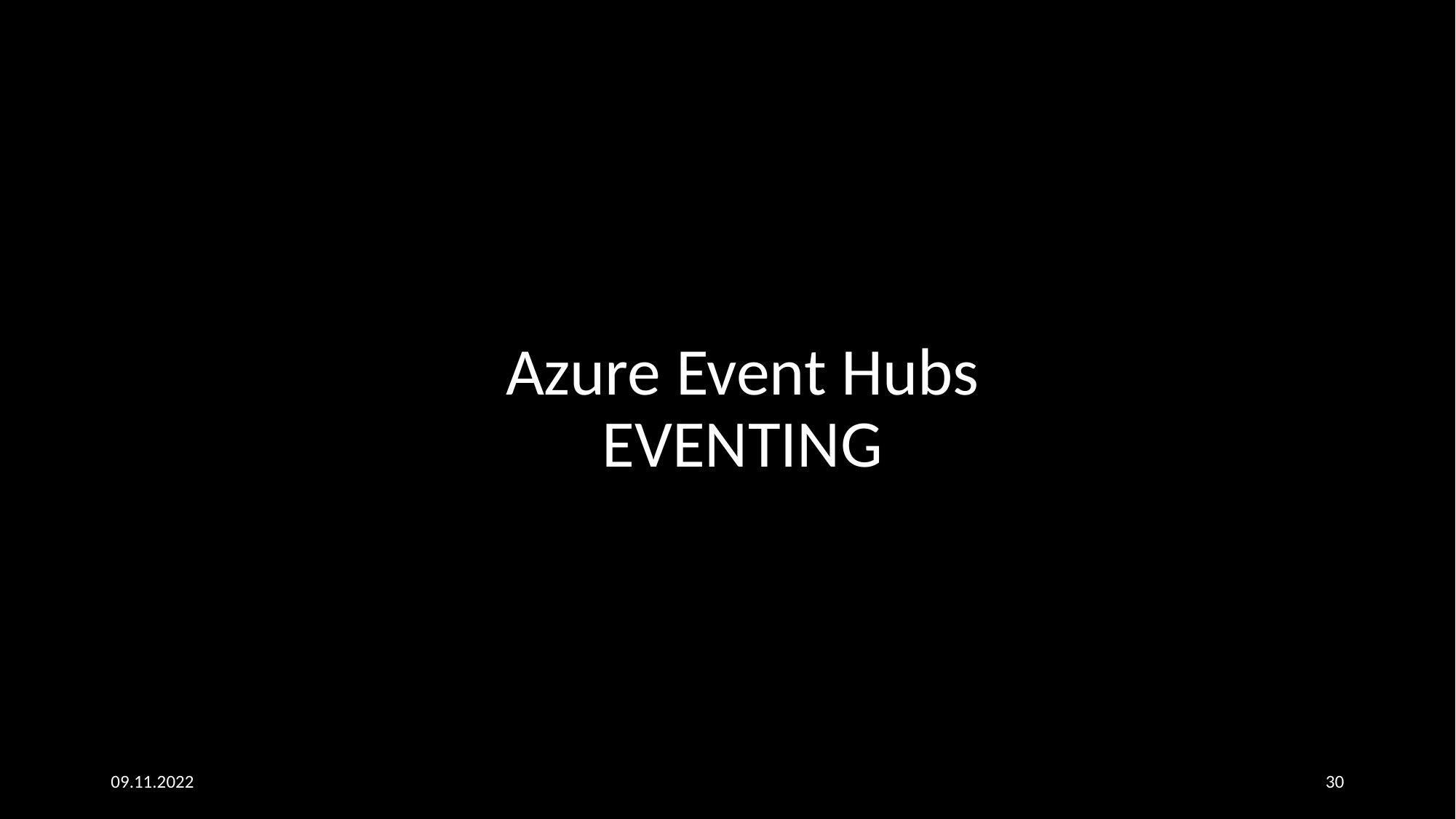

# Azure Event Hubs EVENTING
09.11.2022
30